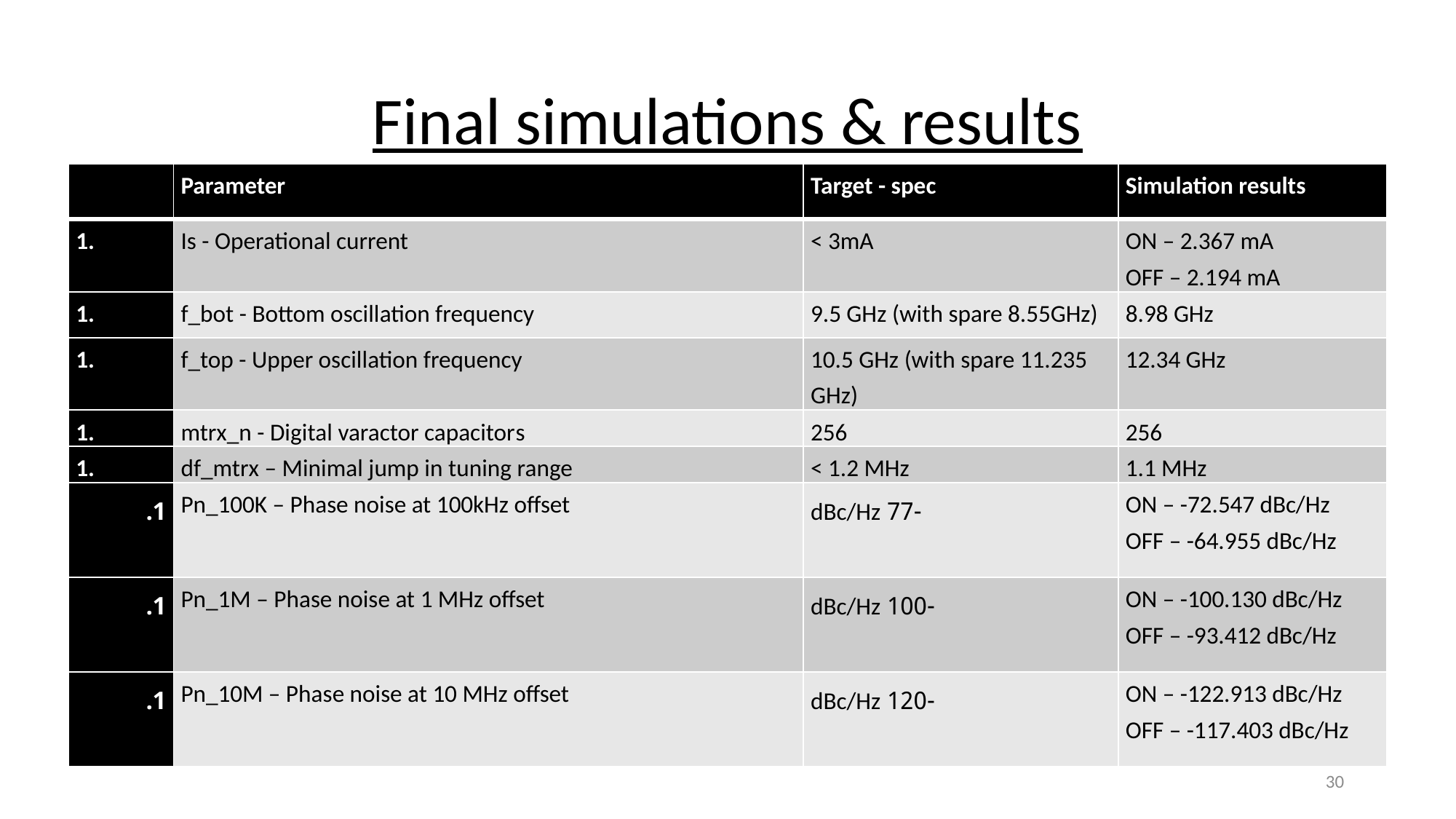

# Final simulations & results
|  | Parameter | Target - spec | Simulation results |
| --- | --- | --- | --- |
|  | Is - Operational current | < 3mA | ON – 2.367 mA OFF – 2.194 mA |
|  | f\_bot - Bottom oscillation frequency | 9.5 GHz (with spare 8.55GHz) | 8.98 GHz |
|  | f\_top - Upper oscillation frequency | 10.5 GHz (with spare 11.235 GHz) | 12.34 GHz |
|  | mtrx\_n - Digital varactor capacitors | 256 | 256 |
|  | df\_mtrx – Minimal jump in tuning range | < 1.2 MHz | 1.1 MHz |
|  | Pn\_100K – Phase noise at 100kHz offset | -77 dBc/Hz | ON – -72.547 dBc/Hz OFF – -64.955 dBc/Hz |
|  | Pn\_1M – Phase noise at 1 MHz offset | -100 dBc/Hz | ON – -100.130 dBc/Hz OFF – -93.412 dBc/Hz |
|  | Pn\_10M – Phase noise at 10 MHz offset | -120 dBc/Hz | ON – -122.913 dBc/Hz OFF – -117.403 dBc/Hz |
30